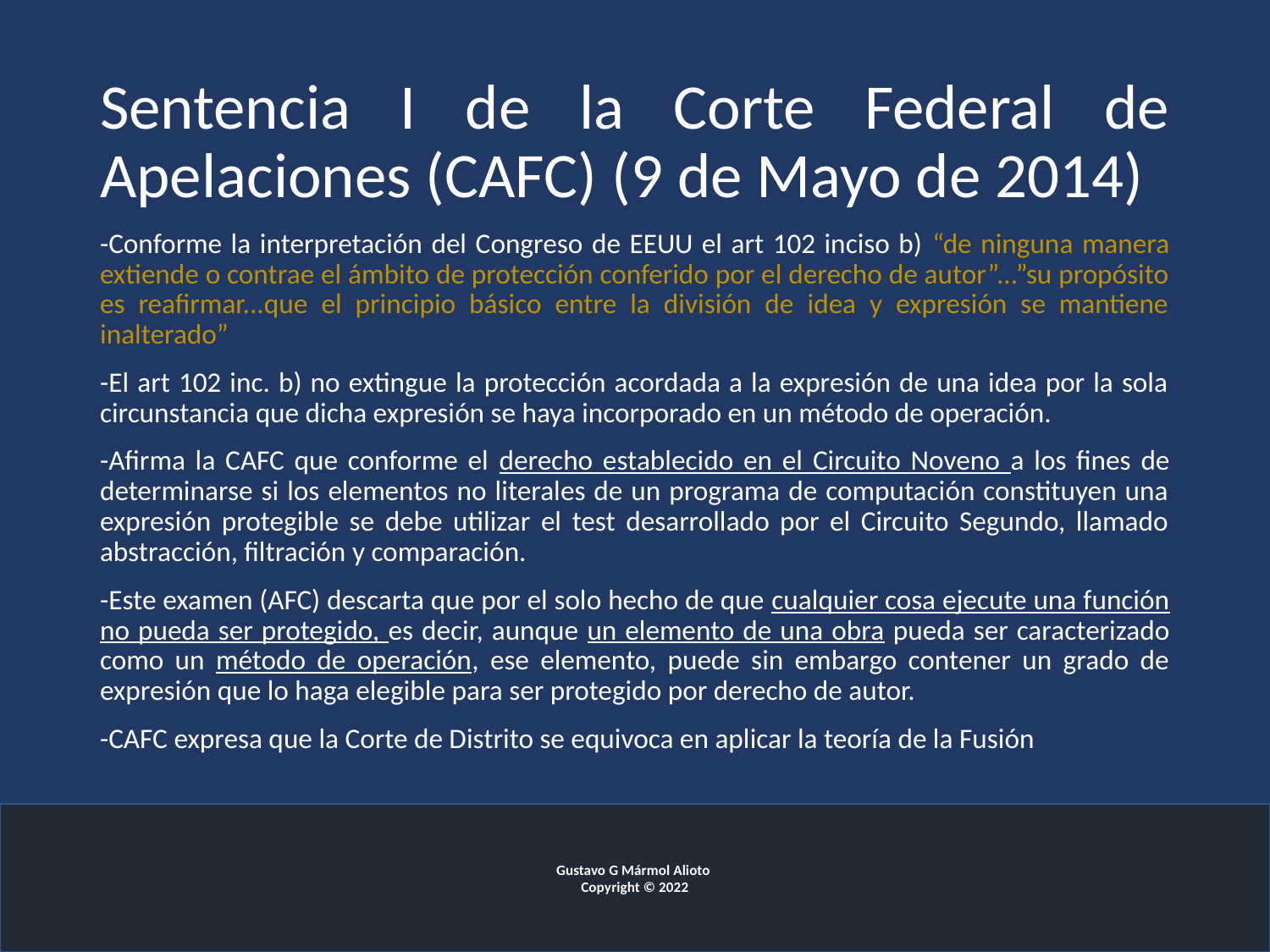

# Sentencia I de la Corte Federal de Apelaciones (CAFC) (9 de Mayo de 2014)
-Conforme la interpretación del Congreso de EEUU el art 102 inciso b) “de ninguna manera extiende o contrae el ámbito de protección conferido por el derecho de autor”...”su propósito es reafirmar...que el principio básico entre la división de idea y expresión se mantiene inalterado”
-El art 102 inc. b) no extingue la protección acordada a la expresión de una idea por la sola circunstancia que dicha expresión se haya incorporado en un método de operación.
-Afirma la CAFC que conforme el derecho establecido en el Circuito Noveno a los fines de determinarse si los elementos no literales de un programa de computación constituyen una expresión protegible se debe utilizar el test desarrollado por el Circuito Segundo, llamado abstracción, filtración y comparación.
-Este examen (AFC) descarta que por el solo hecho de que cualquier cosa ejecute una función no pueda ser protegido, es decir, aunque un elemento de una obra pueda ser caracterizado como un método de operación, ese elemento, puede sin embargo contener un grado de expresión que lo haga elegible para ser protegido por derecho de autor.
-CAFC expresa que la Corte de Distrito se equivoca en aplicar la teoría de la Fusión
Gustavo G Mármol Alioto
Copyright © 2022